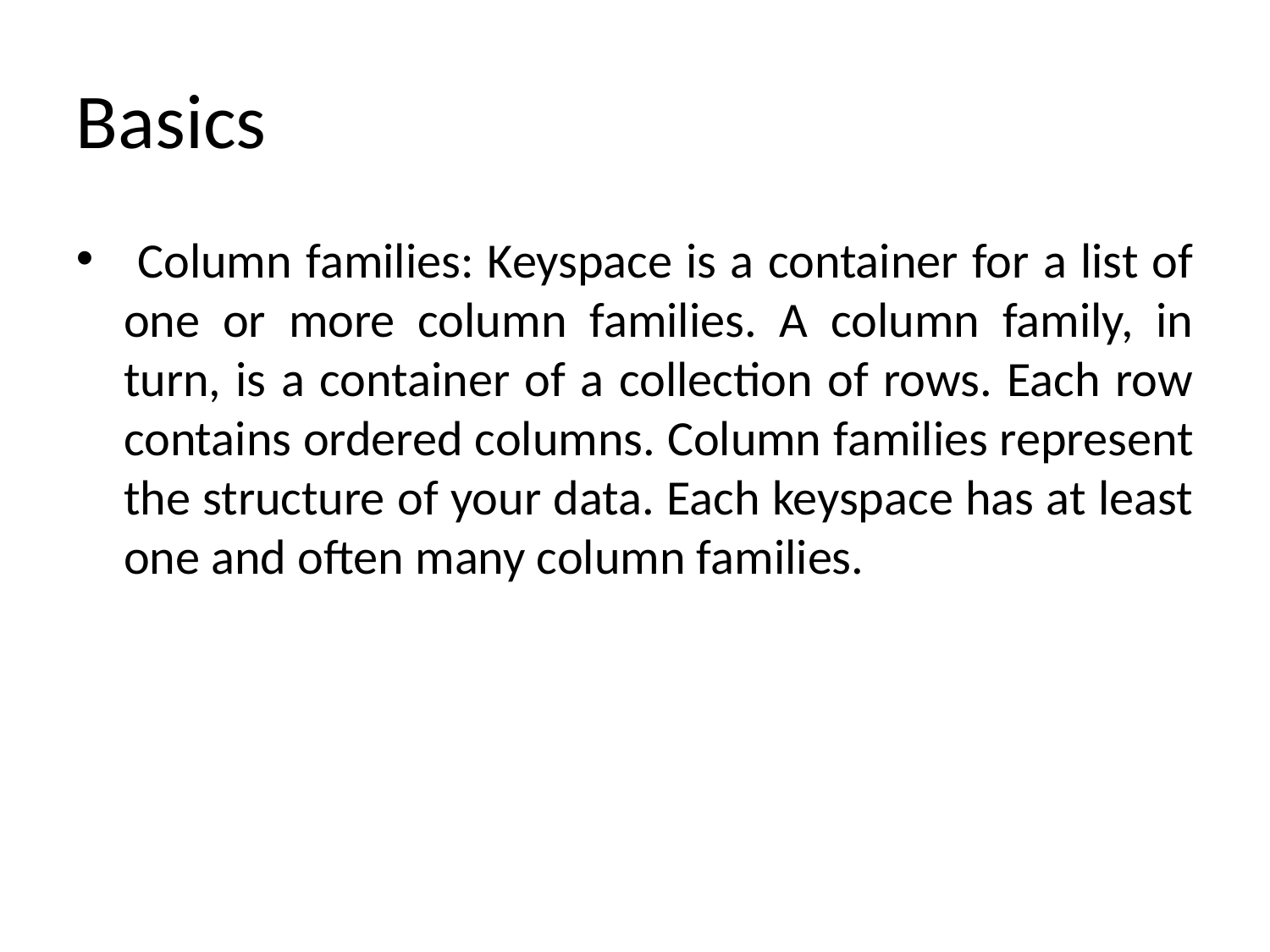

Basics
 Column families: Keyspace is a container for a list of one or more column families. A column family, in turn, is a container of a collection of rows. Each row contains ordered columns. Column families represent the structure of your data. Each keyspace has at least one and often many column families.